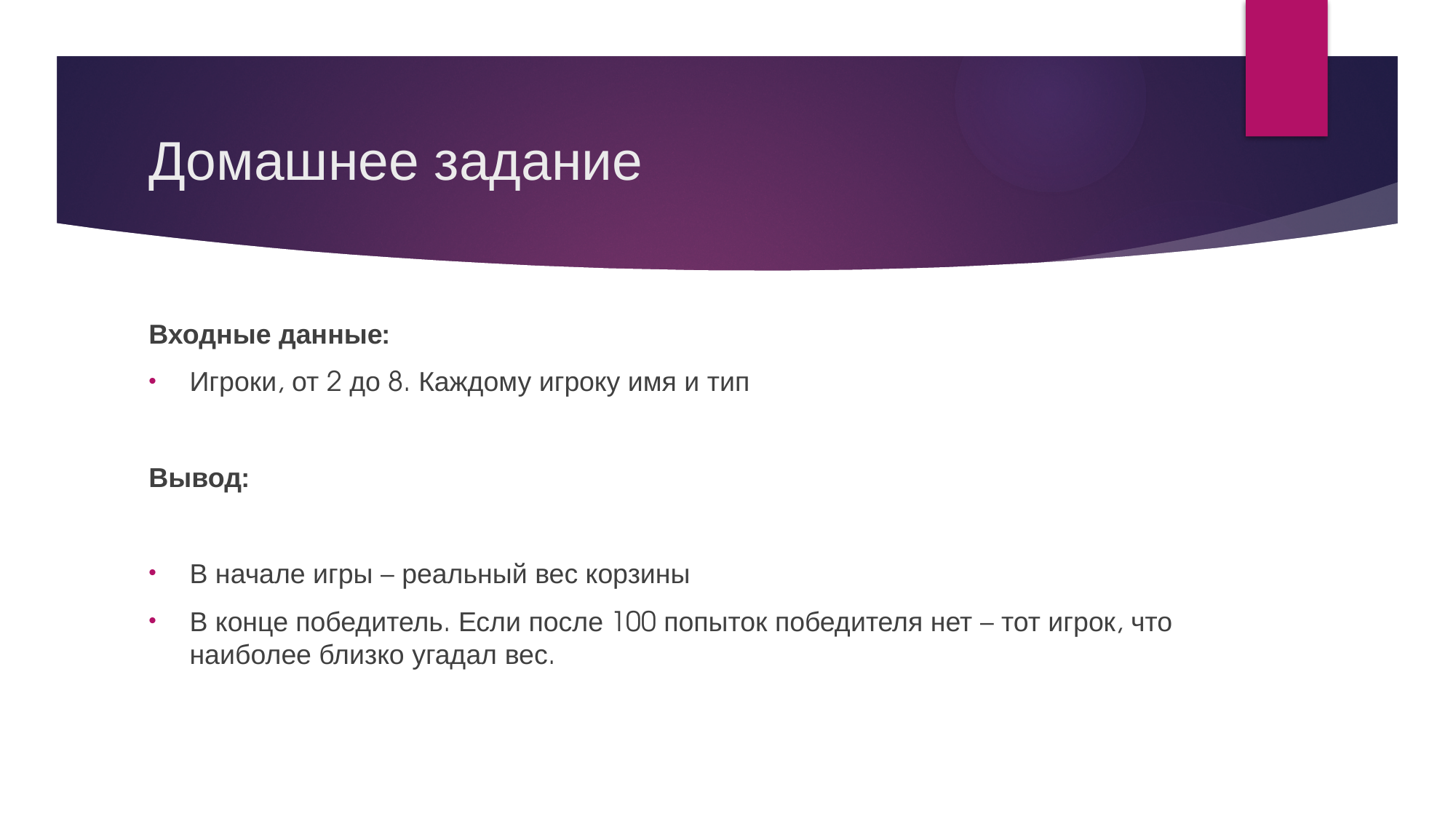

# Домашнее задание
Входные данные:
Игроки, от 2 до 8. Каждому игроку имя и тип

Вывод:

В начале игры – реальный вес корзины
В конце победитель. Если после 100 попыток победителя нет – тот игрок, что наиболее близко угадал вес.